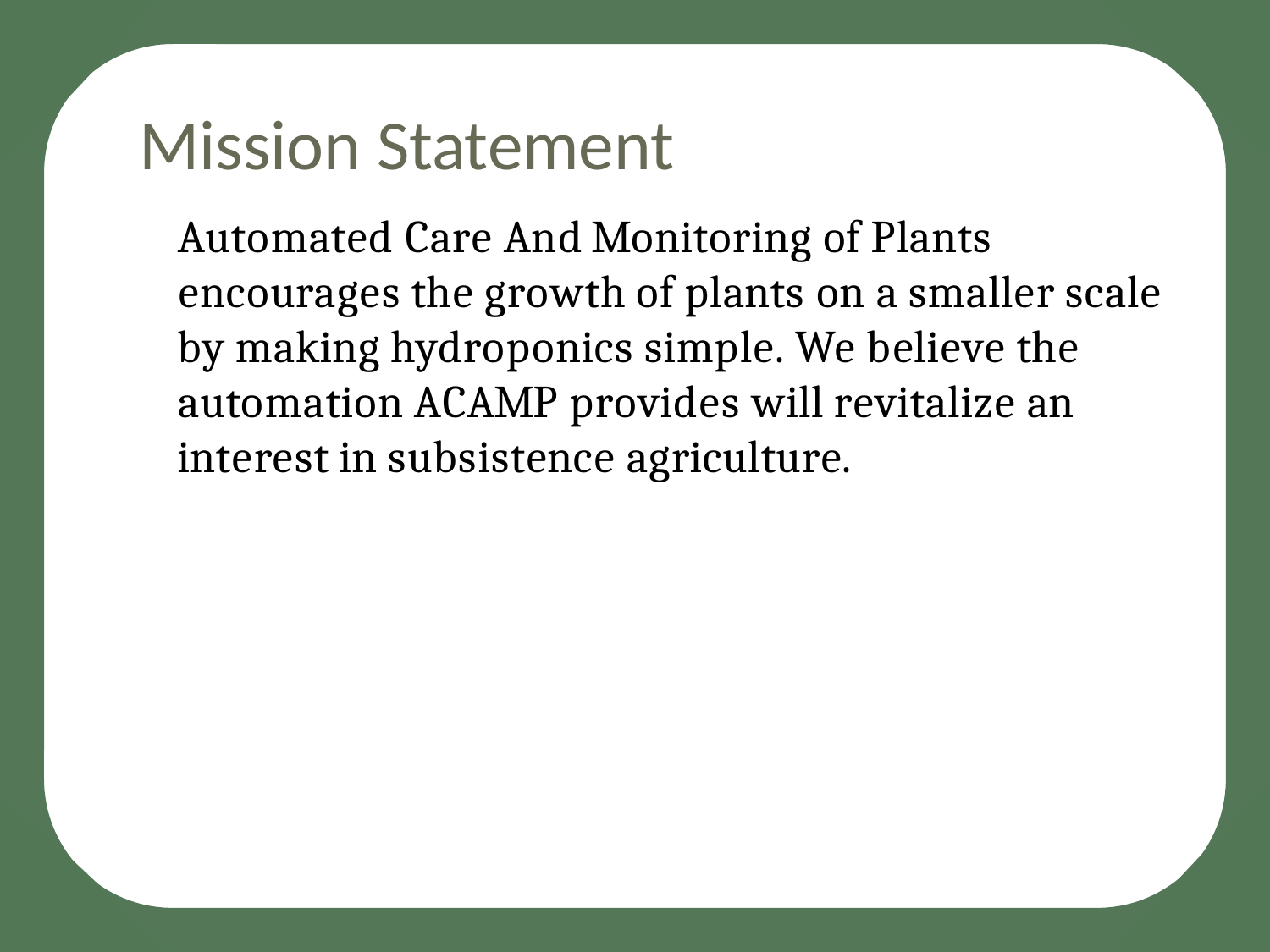

# Mission Statement
	Automated Care And Monitoring of Plants encourages the growth of plants on a smaller scale by making hydroponics simple. We believe the automation ACAMP provides will revitalize an interest in subsistence agriculture.